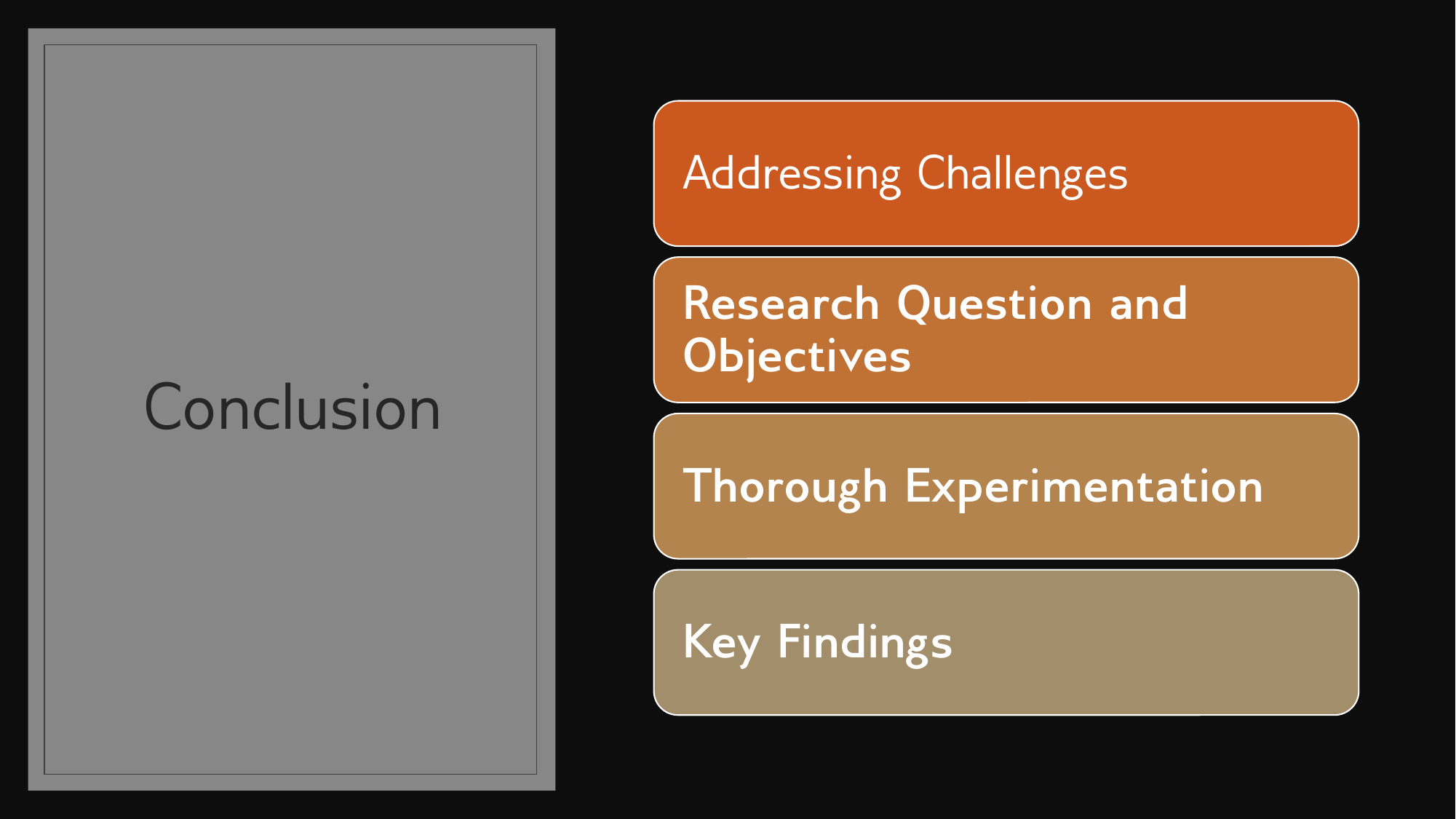

# Conclusion
Addressing Challenges
Research Question and Objectives
Thorough Experimentation
Key Findings